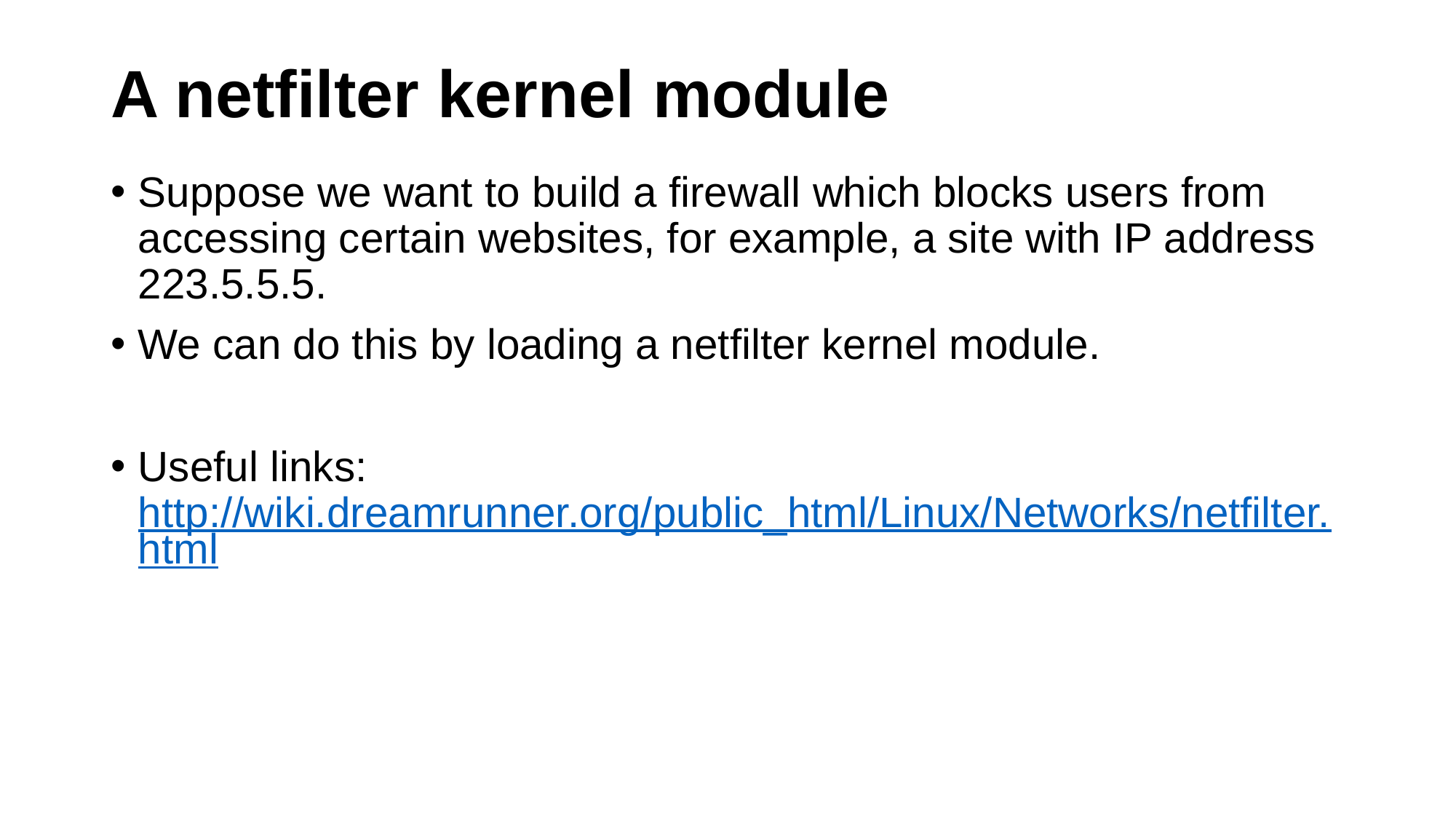

# A netfilter kernel module
Suppose we want to build a firewall which blocks users from accessing certain websites, for example, a site with IP address 223.5.5.5.
We can do this by loading a netfilter kernel module.

Useful links:
http://wiki.dreamrunner.org/public_html/Linux/Networks/netfilter.html